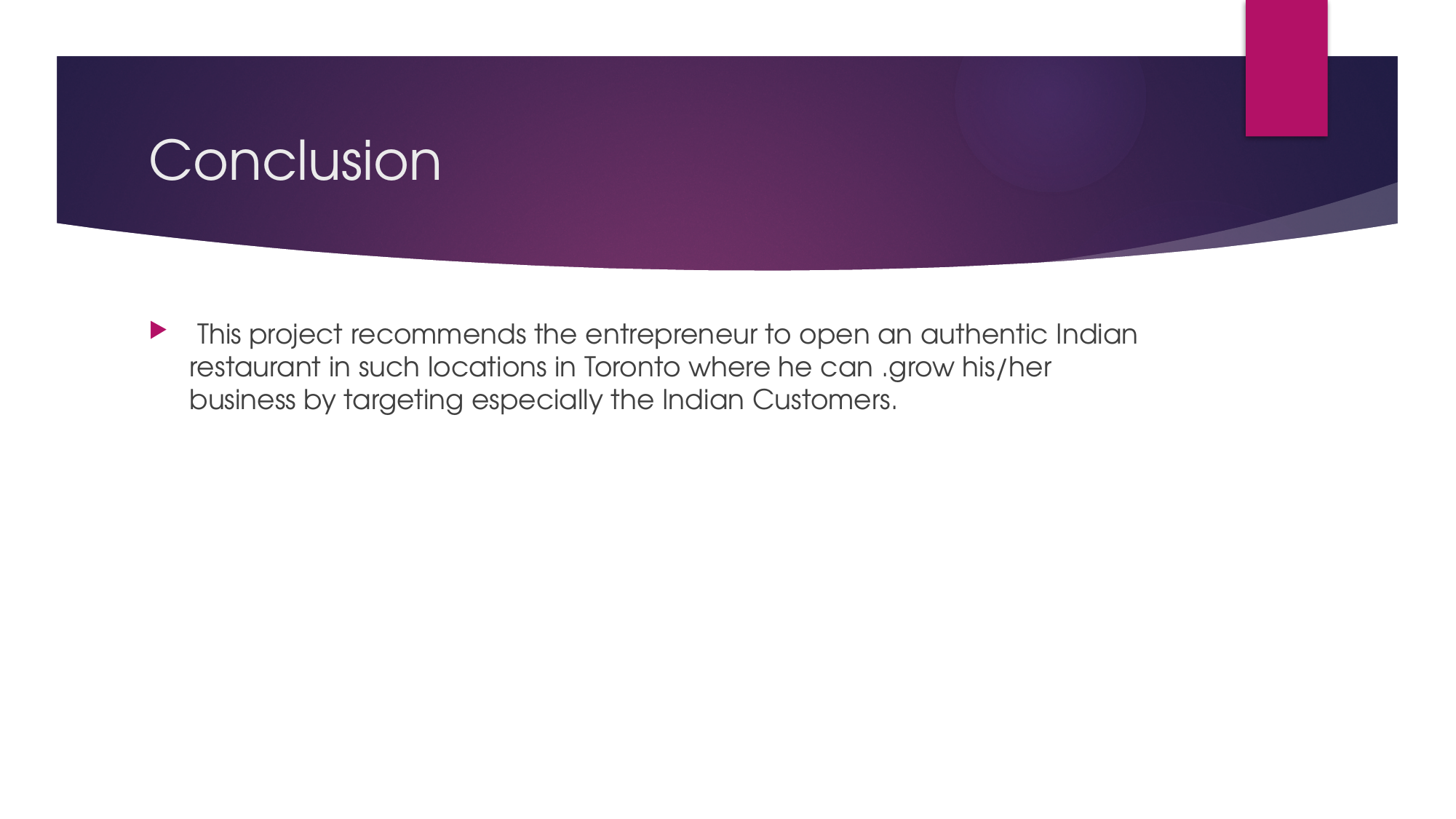

# Conclusion
 This project recommends the entrepreneur to open an authentic Indian 	restaurant in such locations in Toronto where he can .grow his/her       	business by targeting especially the Indian Customers.